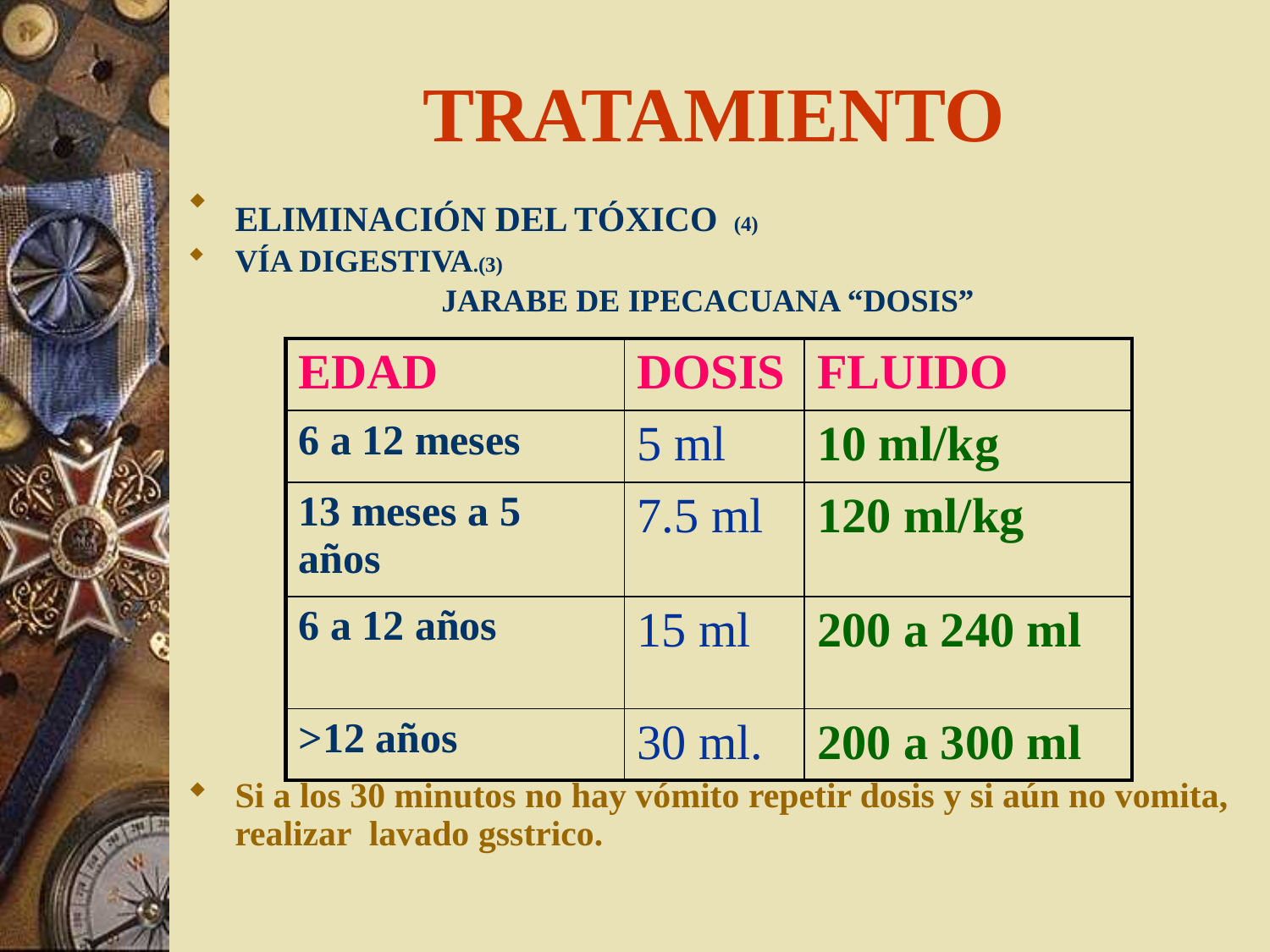

# TRATAMIENTO
ELIMINACIÓN DEL TÓXICO (4)
VÍA DIGESTIVA.(3)
JARABE DE IPECACUANA “DOSIS”

Si a los 30 minutos no hay vómito repetir dosis y si aún no vomita, realizar  lavado gsstrico.

| EDAD | DOSIS | FLUIDO |
| --- | --- | --- |
| 6 a 12 meses | 5 ml | 10 ml/kg |
| 13 meses a 5 años | 7.5 ml | 120 ml/kg |
| 6 a 12 años | 15 ml | 200 a 240 ml |
| >12 años | 30 ml. | 200 a 300 ml |